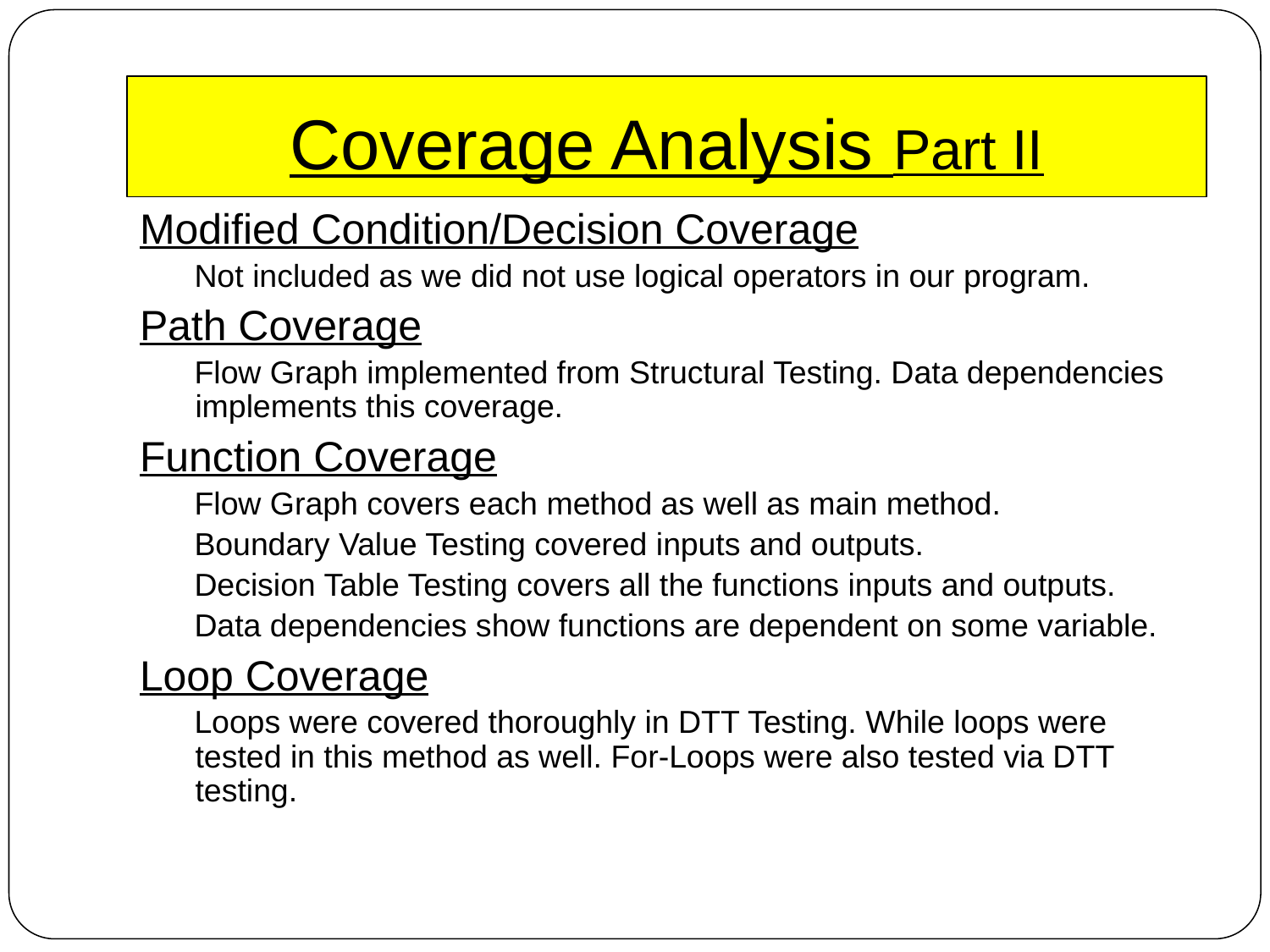

# Coverage Analysis Part II
Modified Condition/Decision Coverage
Not included as we did not use logical operators in our program.
Path Coverage
Flow Graph implemented from Structural Testing. Data dependencies implements this coverage.
Function Coverage
Flow Graph covers each method as well as main method.
Boundary Value Testing covered inputs and outputs.
Decision Table Testing covers all the functions inputs and outputs.
Data dependencies show functions are dependent on some variable.
Loop Coverage
Loops were covered thoroughly in DTT Testing. While loops were tested in this method as well. For-Loops were also tested via DTT testing.